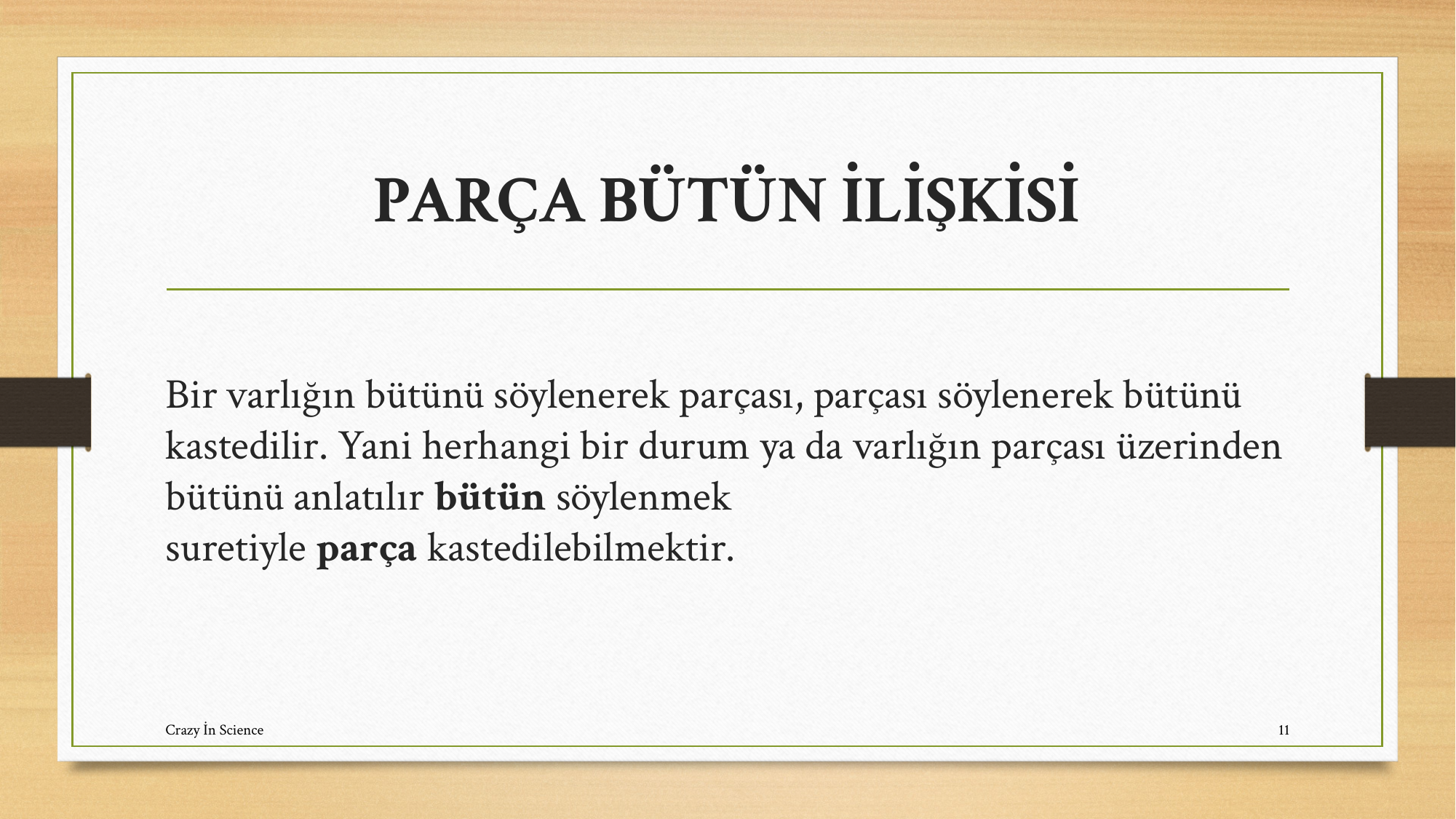

# PARÇA BÜTÜN İLİŞKİSİ

Bir varlığın bütünü söylenerek parçası, parçası söylenerek bütünü kastedilir. Yani herhangi bir durum ya da varlığın parçası üzerinden bütünü anlatılır bütün söylenmek suretiyle parça kastedilebilmektir.

Crazy İn Science
11